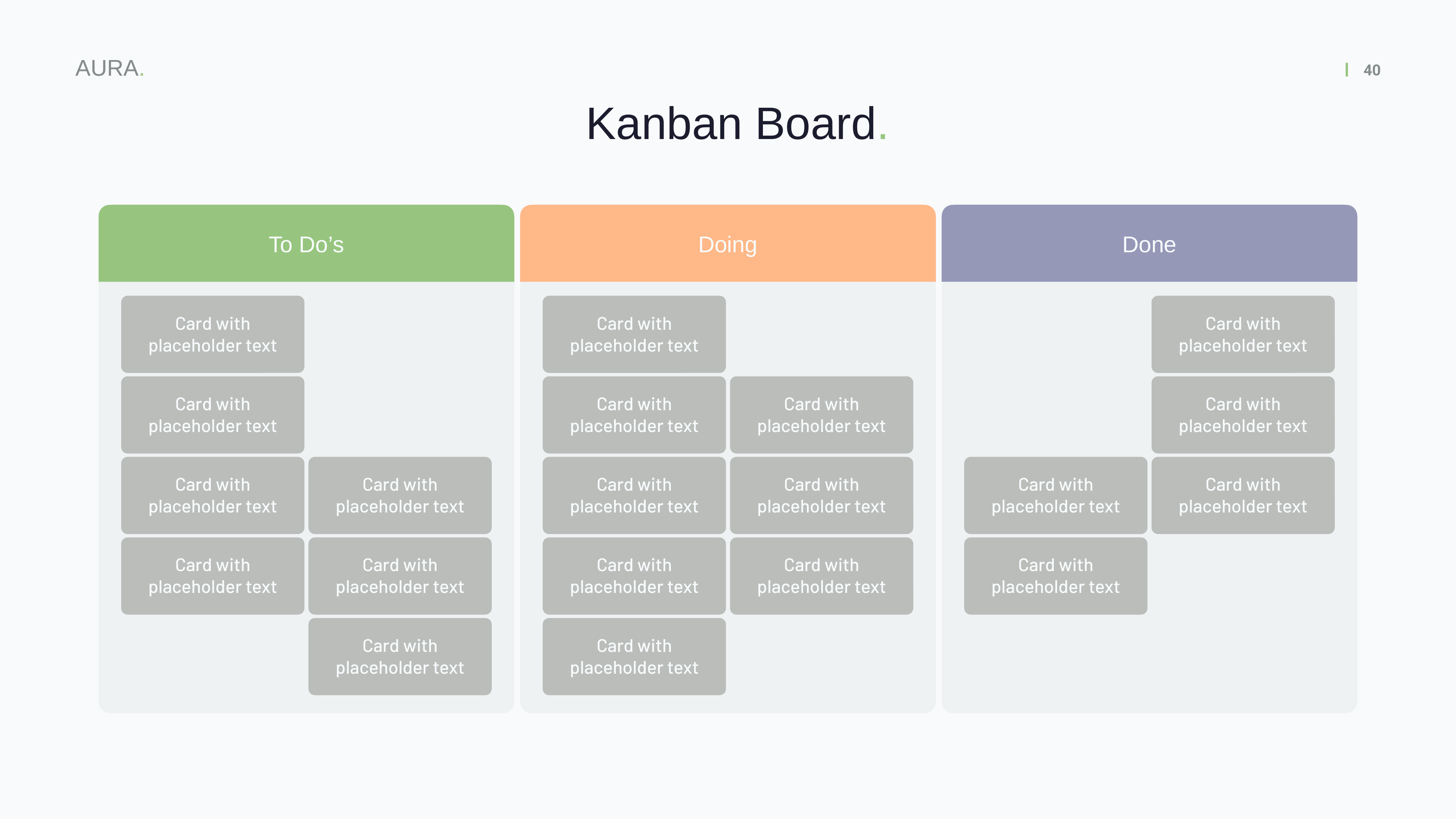

AURA.
40
Kanban Board.

To Do’s
Doing
Done

Card with placeholder text
Card with placeholder text
Card with placeholder text

Card with placeholder text
Card with placeholder text
Card with placeholder text
Card with placeholder text

Card with placeholder text
Card with placeholder text
Card with placeholder text
Card with placeholder text
Card with placeholder text
Card with placeholder text

Card with placeholder text
Card with placeholder text
Card with placeholder text
Card with placeholder text
Card with placeholder text

Card with placeholder text
Card with placeholder text